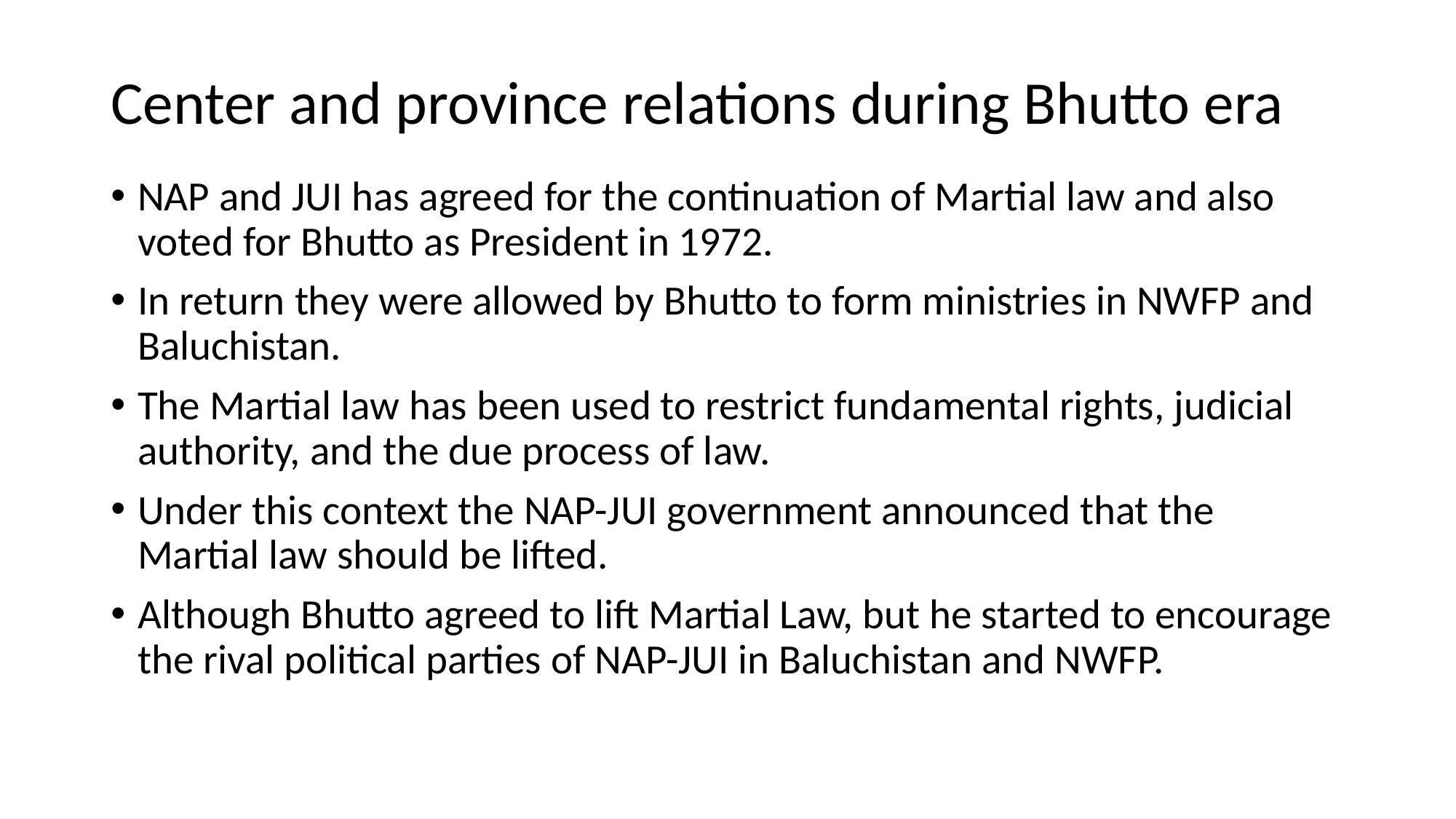

# Center and province relations during Bhutto era
NAP and JUI has agreed for the continuation of Martial law and also voted for Bhutto as President in 1972.
In return they were allowed by Bhutto to form ministries in NWFP and Baluchistan.
The Martial law has been used to restrict fundamental rights, judicial authority, and the due process of law.
Under this context the NAP-JUI government announced that the Martial law should be lifted.
Although Bhutto agreed to lift Martial Law, but he started to encourage the rival political parties of NAP-JUI in Baluchistan and NWFP.